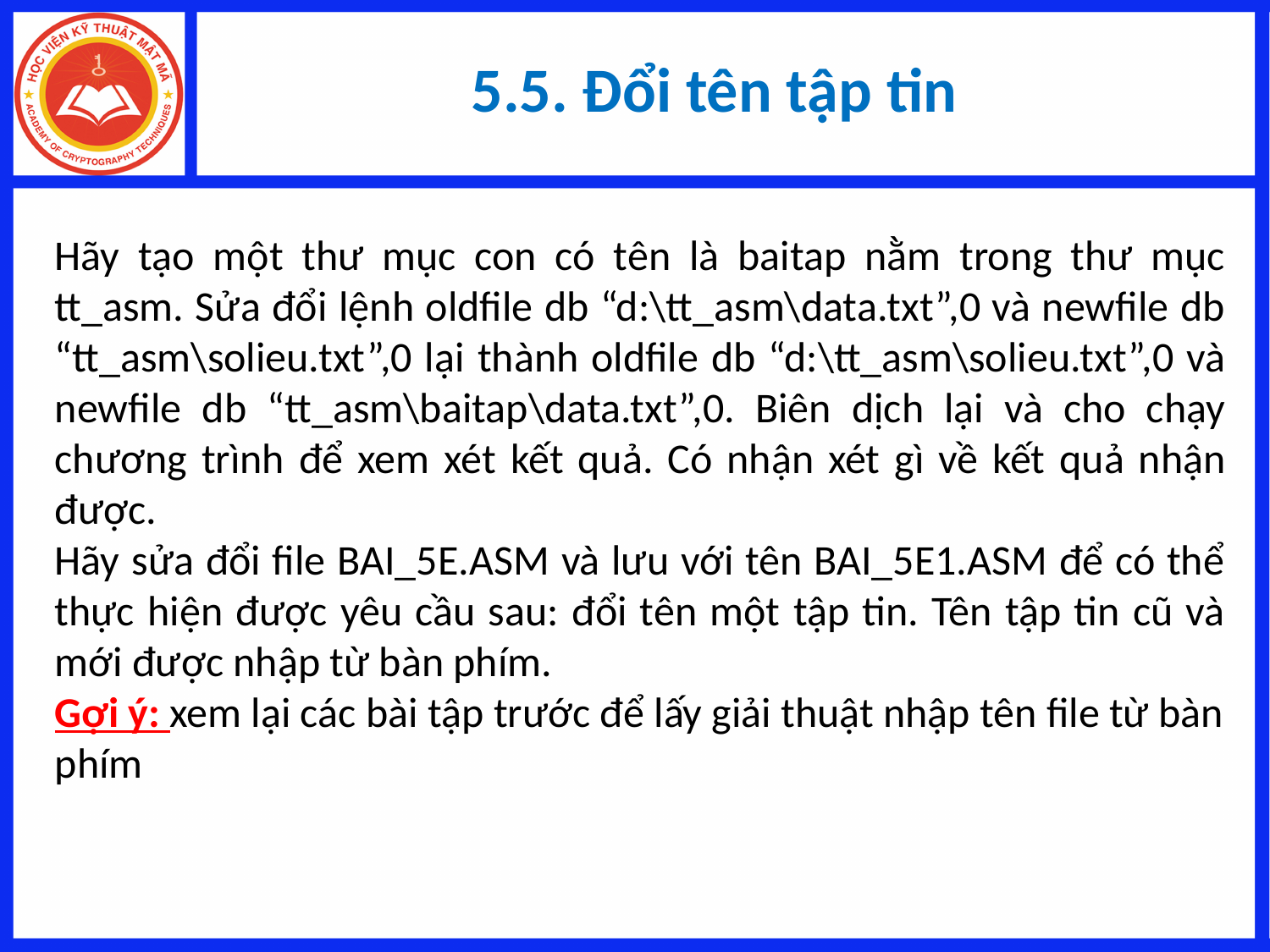

# 5.5. Đổi tên tập tin
Hãy tạo một thư mục con có tên là baitap nằm trong thư mục tt_asm. Sửa đổi lệnh oldfile db “d:\tt_asm\data.txt”,0 và newfile db “tt_asm\solieu.txt”,0 lại thành oldfile db “d:\tt_asm\solieu.txt”,0 và newfile db “tt_asm\baitap\data.txt”,0. Biên dịch lại và cho chạy chương trình để xem xét kết quả. Có nhận xét gì về kết quả nhận được.
Hãy sửa đổi file BAI_5E.ASM và lưu với tên BAI_5E1.ASM để có thể thực hiện được yêu cầu sau: đổi tên một tập tin. Tên tập tin cũ và mới được nhập từ bàn phím.
Gợi ý: xem lại các bài tập trước để lấy giải thuật nhập tên file từ bàn
phím